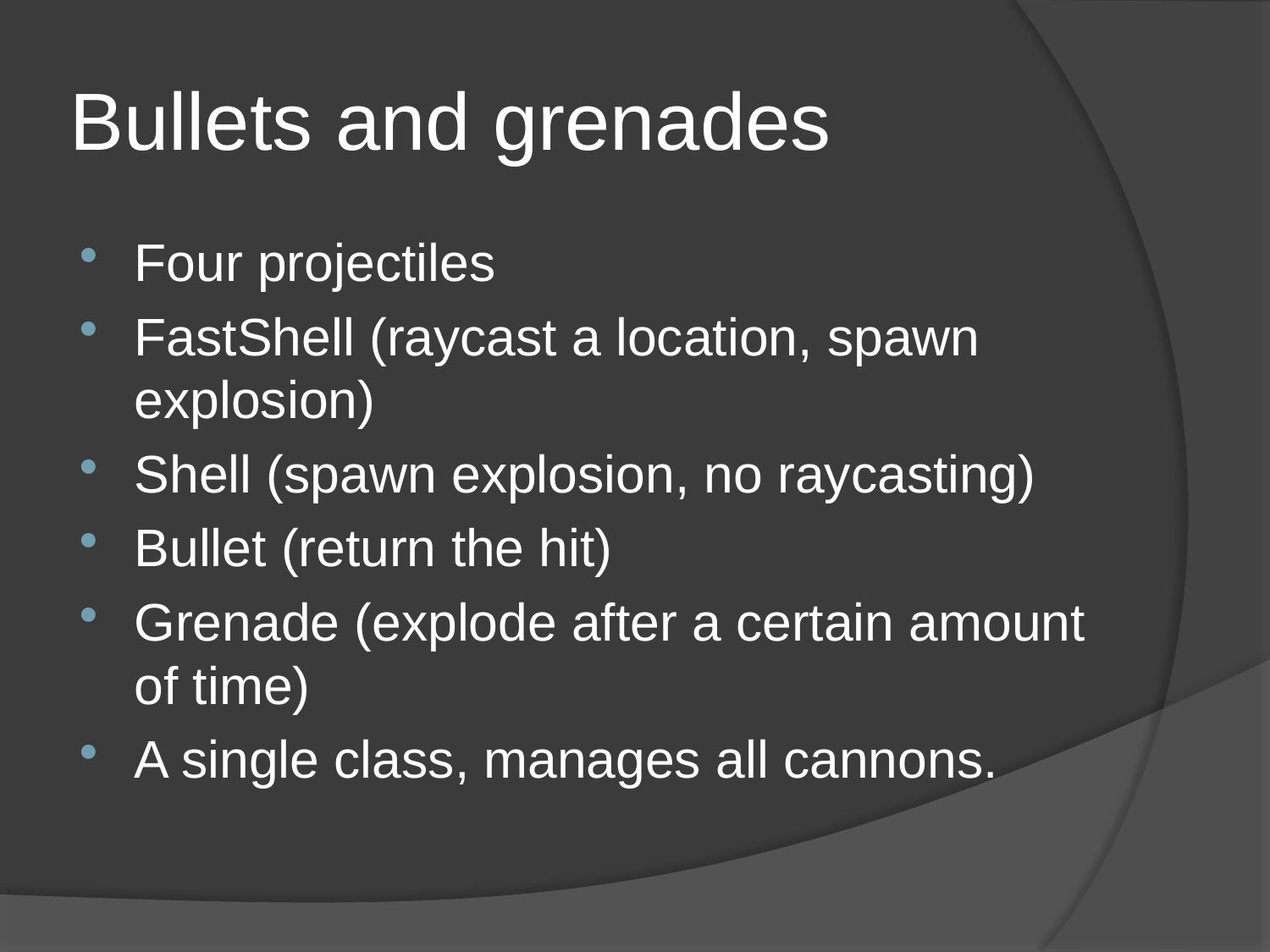

# Bullets and grenades
Four projectiles
FastShell (raycast a location, spawn explosion)
Shell (spawn explosion, no raycasting)
Bullet (return the hit)
Grenade (explode after a certain amount of time)
A single class, manages all cannons.